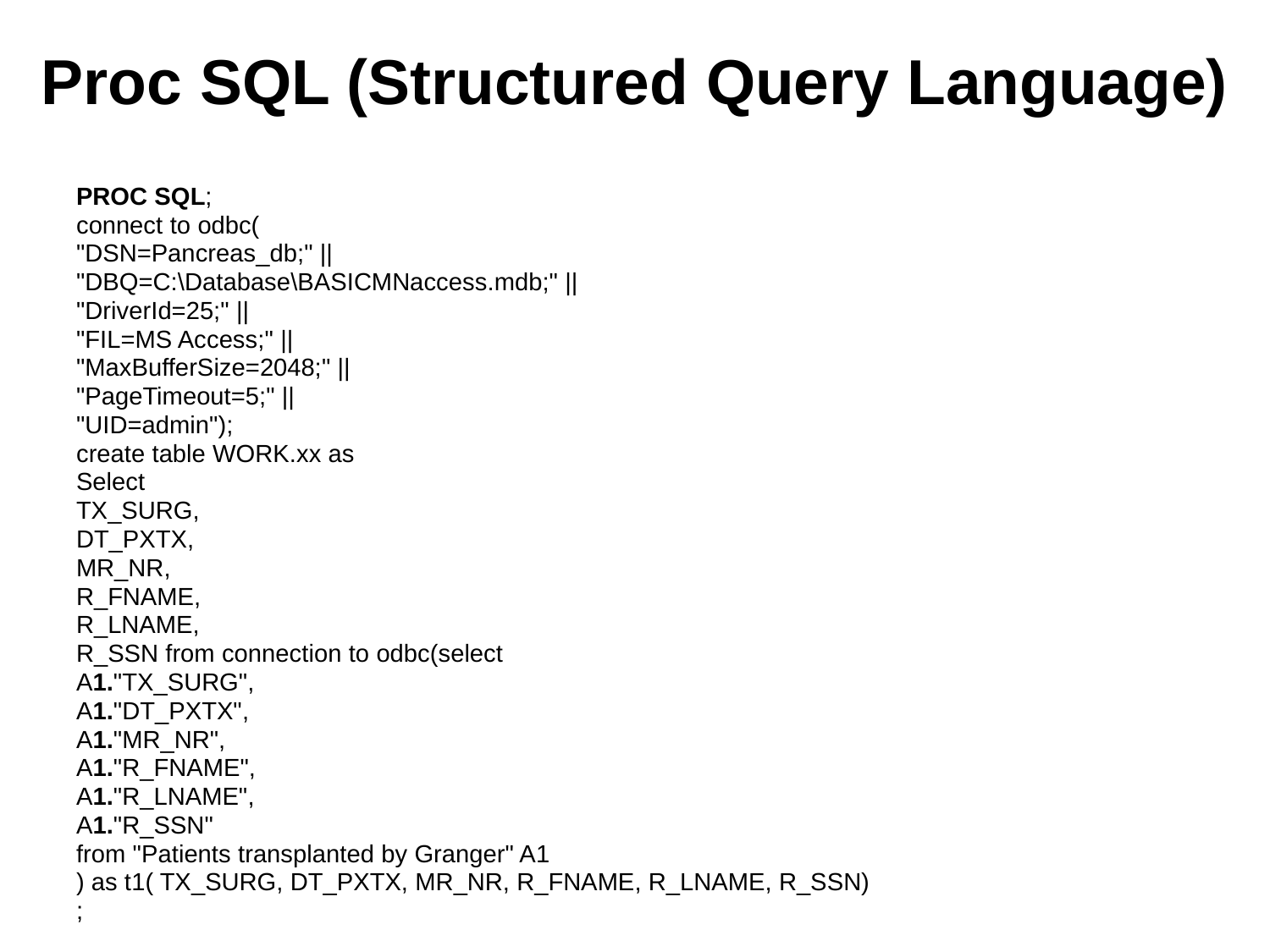

# Proc SQL (Structured Query Language)
PROC SQL;
connect to odbc(
"DSN=Pancreas_db;" ||
"DBQ=C:\Database\BASICMNaccess.mdb;" ||
"DriverId=25;" ||
"FIL=MS Access;" ||
"MaxBufferSize=2048;" ||
"PageTimeout=5;" ||
"UID=admin");
create table WORK.xx as
Select
TX_SURG,
DT_PXTX,
MR_NR,
R_FNAME,
R_LNAME,
R_SSN from connection to odbc(select
A1."TX_SURG",
A1."DT_PXTX",
A1."MR_NR",
A1."R_FNAME",
A1."R_LNAME",
A1."R_SSN"
from "Patients transplanted by Granger" A1
) as t1( TX_SURG, DT_PXTX, MR_NR, R_FNAME, R_LNAME, R_SSN)
;